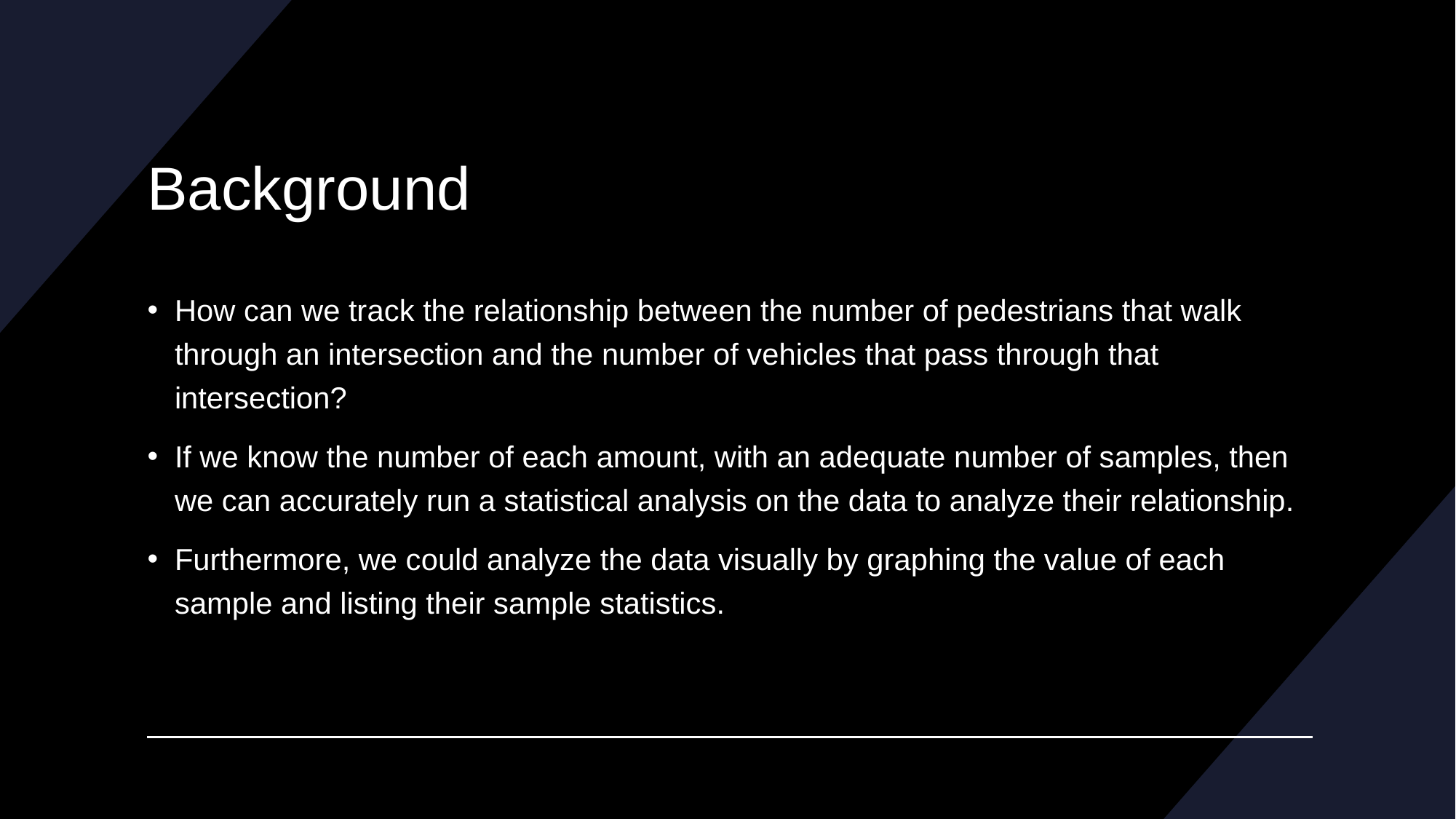

# Background
How can we track the relationship between the number of pedestrians that walk through an intersection and the number of vehicles that pass through that intersection?
If we know the number of each amount, with an adequate number of samples, then we can accurately run a statistical analysis on the data to analyze their relationship.
Furthermore, we could analyze the data visually by graphing the value of each sample and listing their sample statistics.